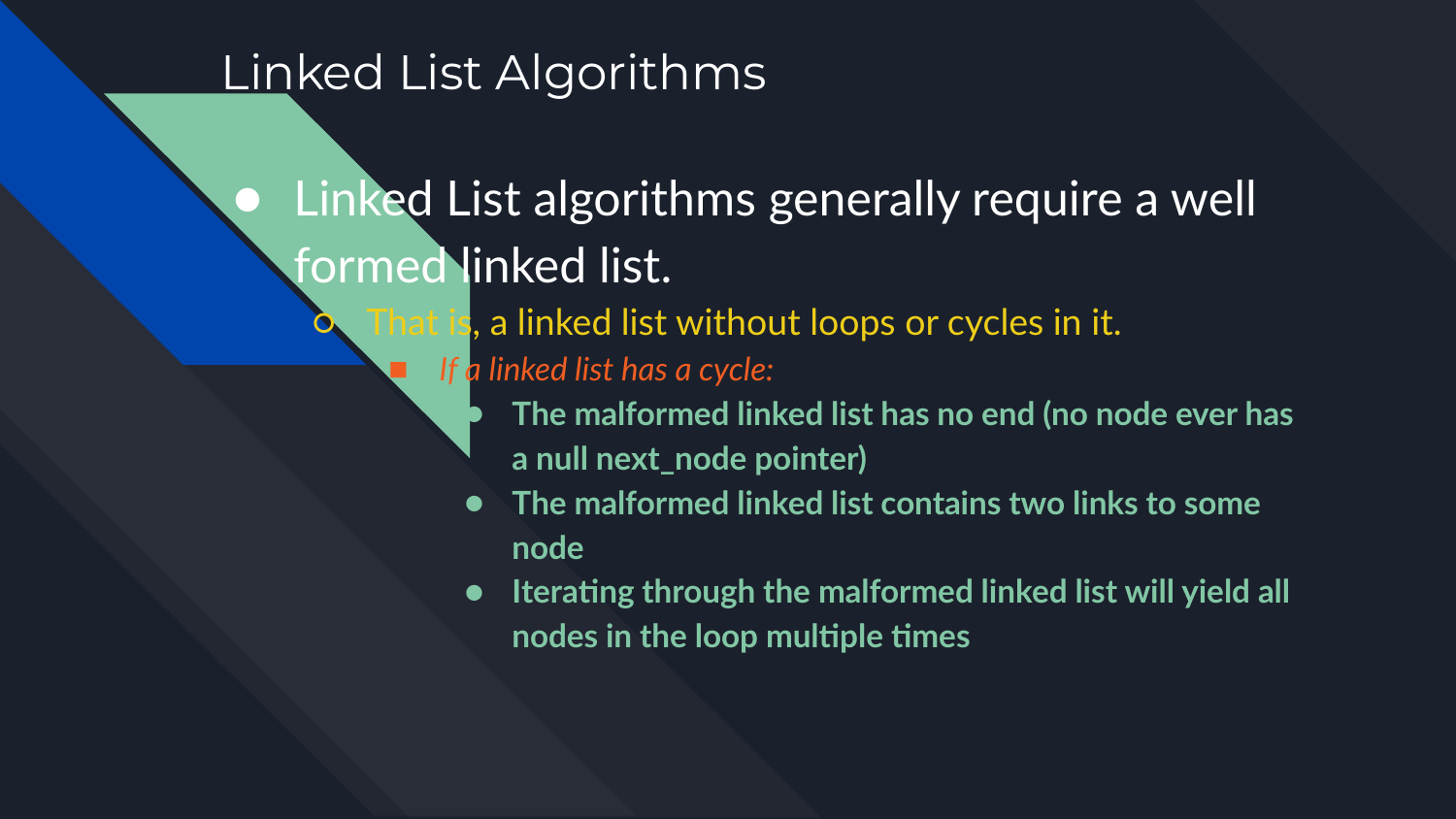

Linked List Algorithms
Linked List algorithms generally require a well formed linked list.
That is, a linked list without loops or cycles in it.
If a linked list has a cycle:
The malformed linked list has no end (no node ever has a null next_node pointer)
The malformed linked list contains two links to some node
Iterating through the malformed linked list will yield all nodes in the loop multiple times